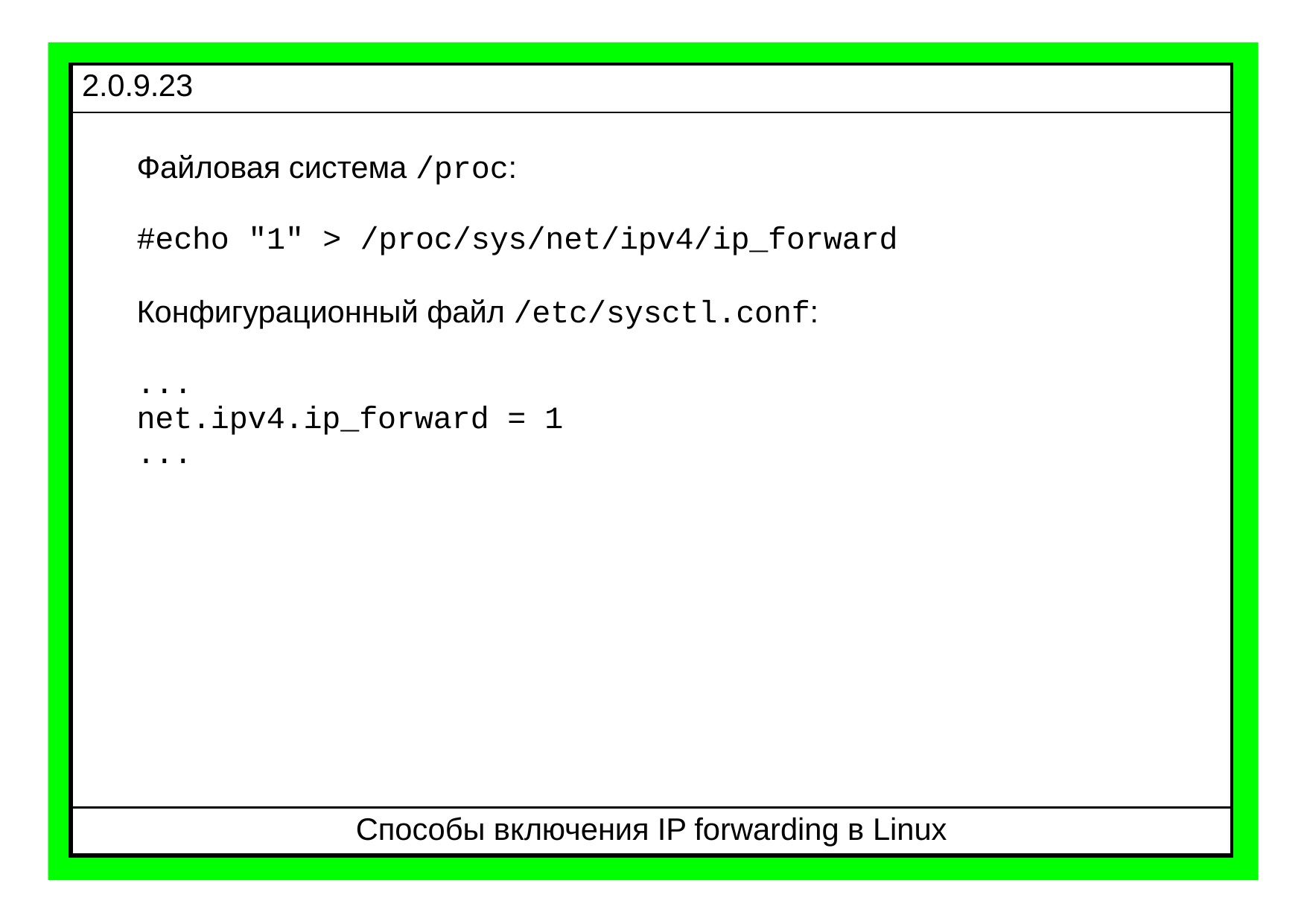

| 2.0.9.23 |
| --- |
| Файловая система /proc: #echo "1" > /proc/sys/net/ipv4/ip\_forward Конфигурационный файл /etc/sysctl.conf: ... net.ipv4.ip\_forward = 1 ... |
| Способы включения IP forwarding в Linux |